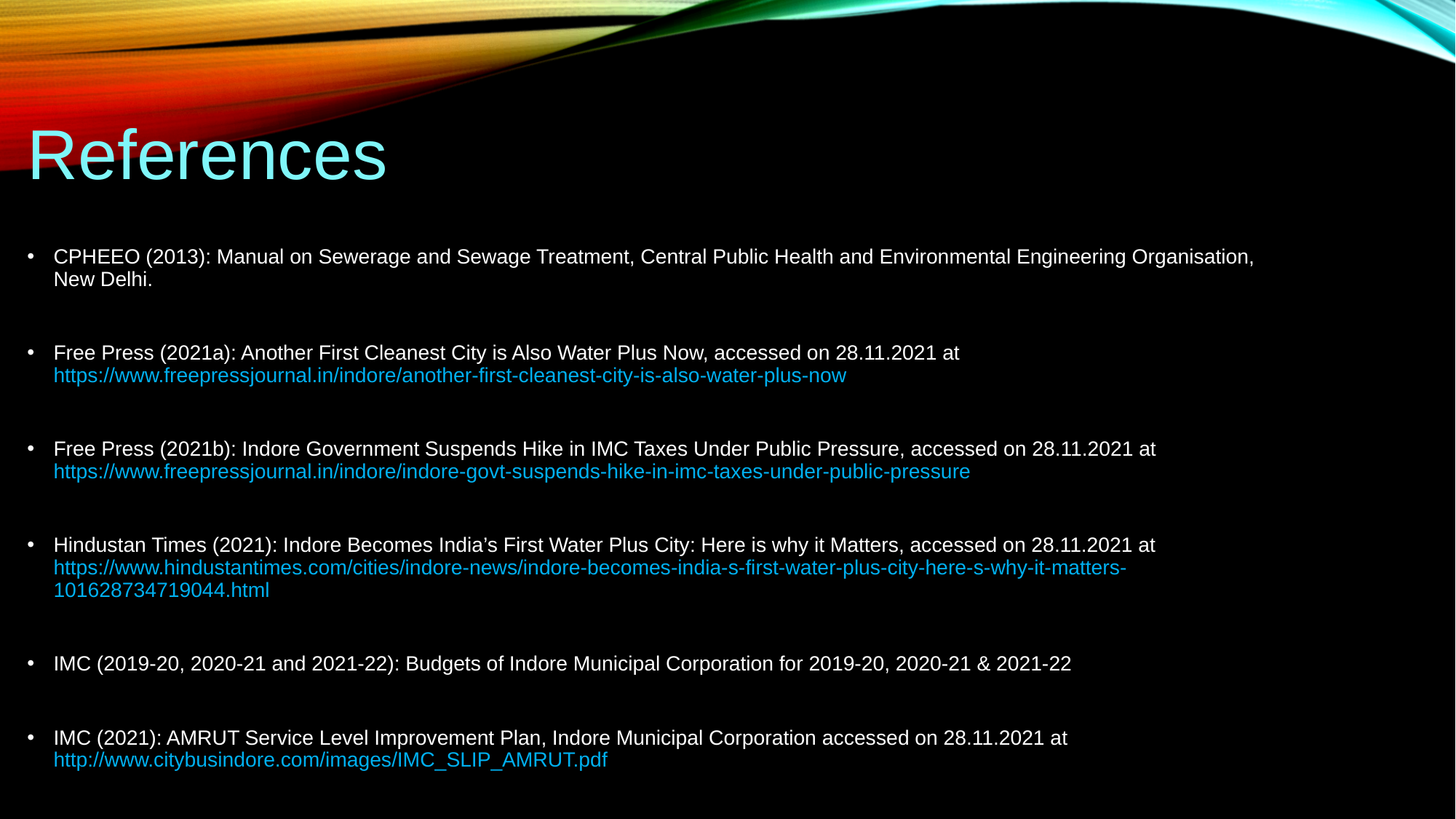

References

CPHEEO (2013): Manual on Sewerage and Sewage Treatment, Central Public Health and Environmental Engineering Organisation, New Delhi.

Free Press (2021a): Another First Cleanest City is Also Water Plus Now, accessed on 28.11.2021 at    https://www.freepressjournal.in/indore/another-first-cleanest-city-is-also-water-plus-now

Free Press (2021b): Indore Government Suspends Hike in IMC Taxes Under Public Pressure, accessed on 28.11.2021 at  https://www.freepressjournal.in/indore/indore-govt-suspends-hike-in-imc-taxes-under-public-pressure

Hindustan Times (2021): Indore Becomes India’s First Water Plus City: Here is why it Matters, accessed on 28.11.2021 at  https://www.hindustantimes.com/cities/indore-news/indore-becomes-india-s-first-water-plus-city-here-s-why-it-matters-101628734719044.html

IMC (2019-20, 2020-21 and 2021-22): Budgets of Indore Municipal Corporation for 2019-20, 2020-21 & 2021-22

IMC (2021): AMRUT Service Level Improvement Plan, Indore Municipal Corporation accessed on 28.11.2021 at http://www.citybusindore.com/images/IMC_SLIP_AMRUT.pdf